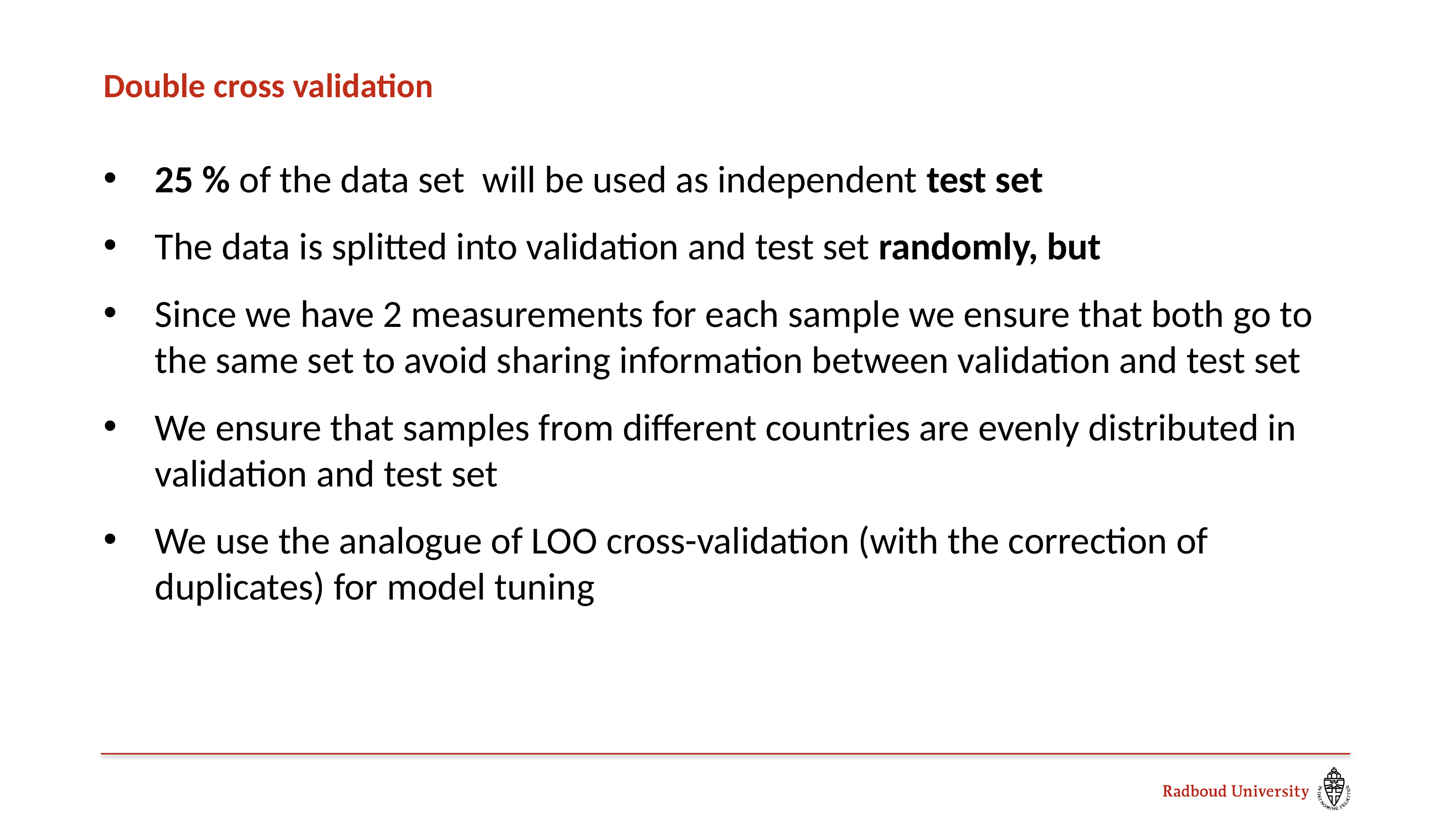

# Double cross validation
25 % of the data set  will be used as independent test set
The data is splitted into validation and test set randomly, but
Since we have 2 measurements for each sample we ensure that both go to the same set to avoid sharing information between validation and test set
We ensure that samples from different countries are evenly distributed in validation and test set
We use the analogue of LOO cross-validation (with the correction of duplicates) for model tuning